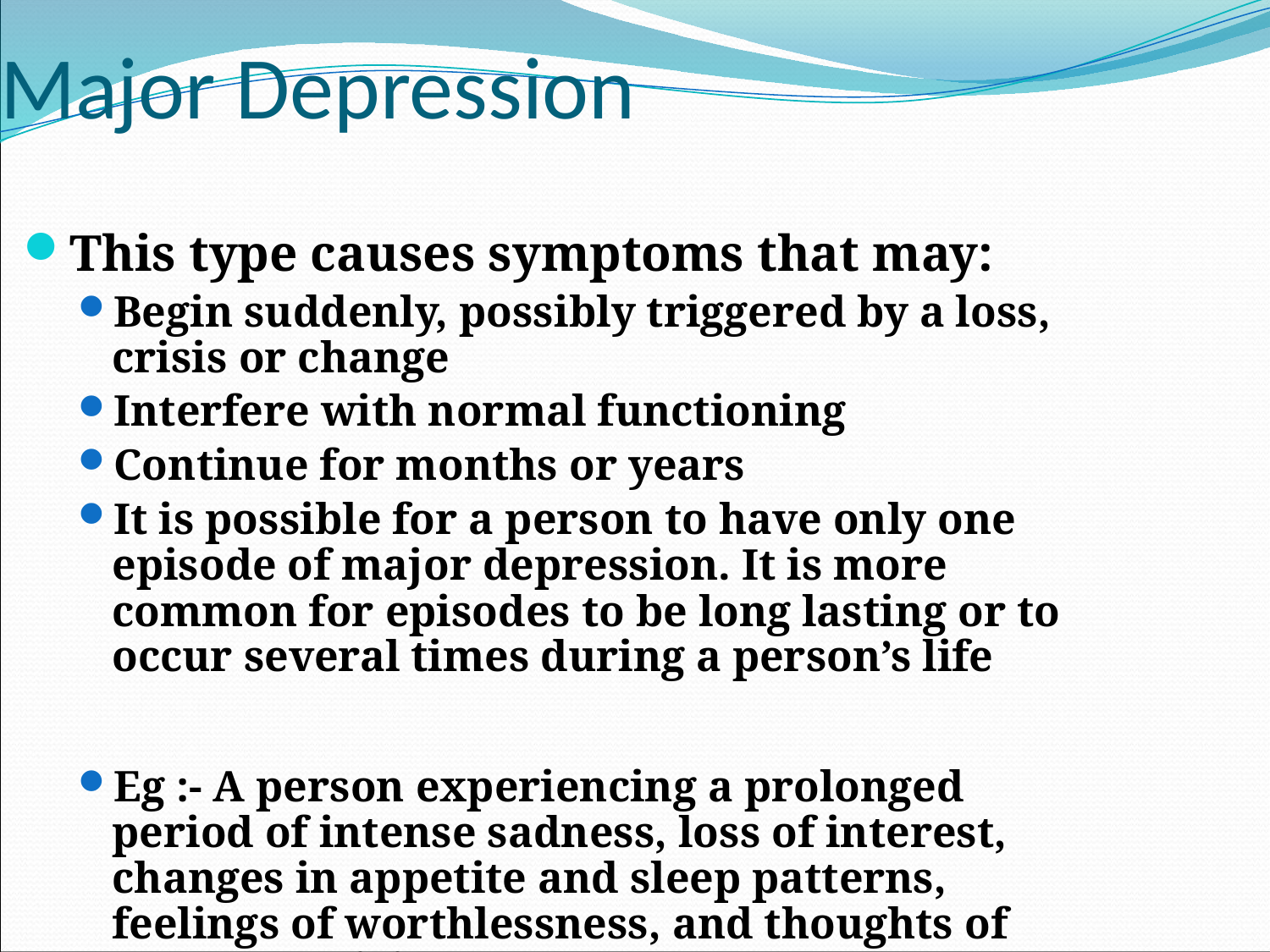

# Major Depression
This type causes symptoms that may:
Begin suddenly, possibly triggered by a loss, crisis or change
Interfere with normal functioning
Continue for months or years
It is possible for a person to have only one episode of major depression. It is more common for episodes to be long lasting or to occur several times during a person’s life

Eg :- A person experiencing a prolonged period of intense sadness, loss of interest, changes in appetite and sleep patterns, feelings of worthlessness, and thoughts of death or suicide.